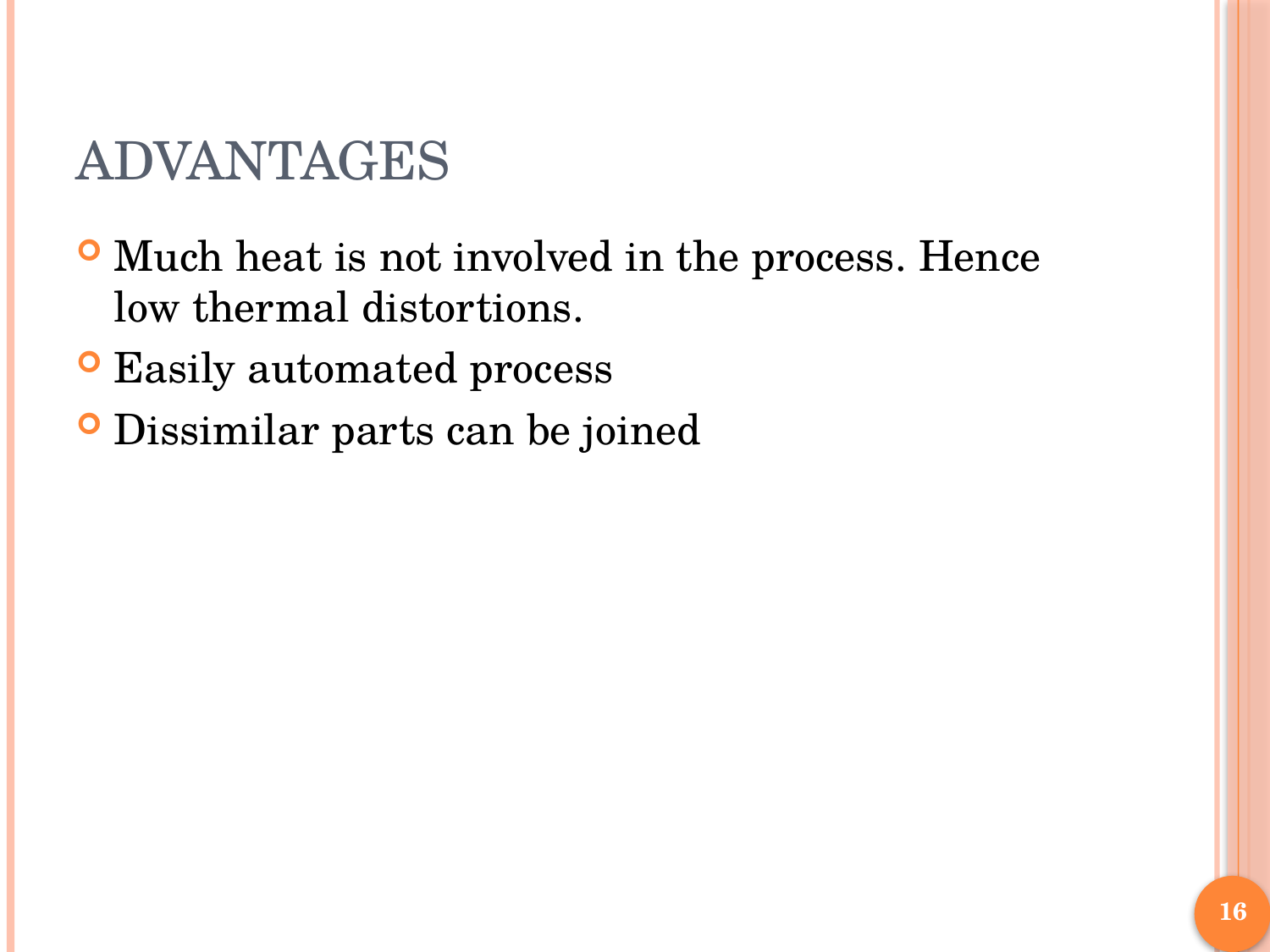

# Advantages
Much heat is not involved in the process. Hence low thermal distortions.
Easily automated process
Dissimilar parts can be joined

16